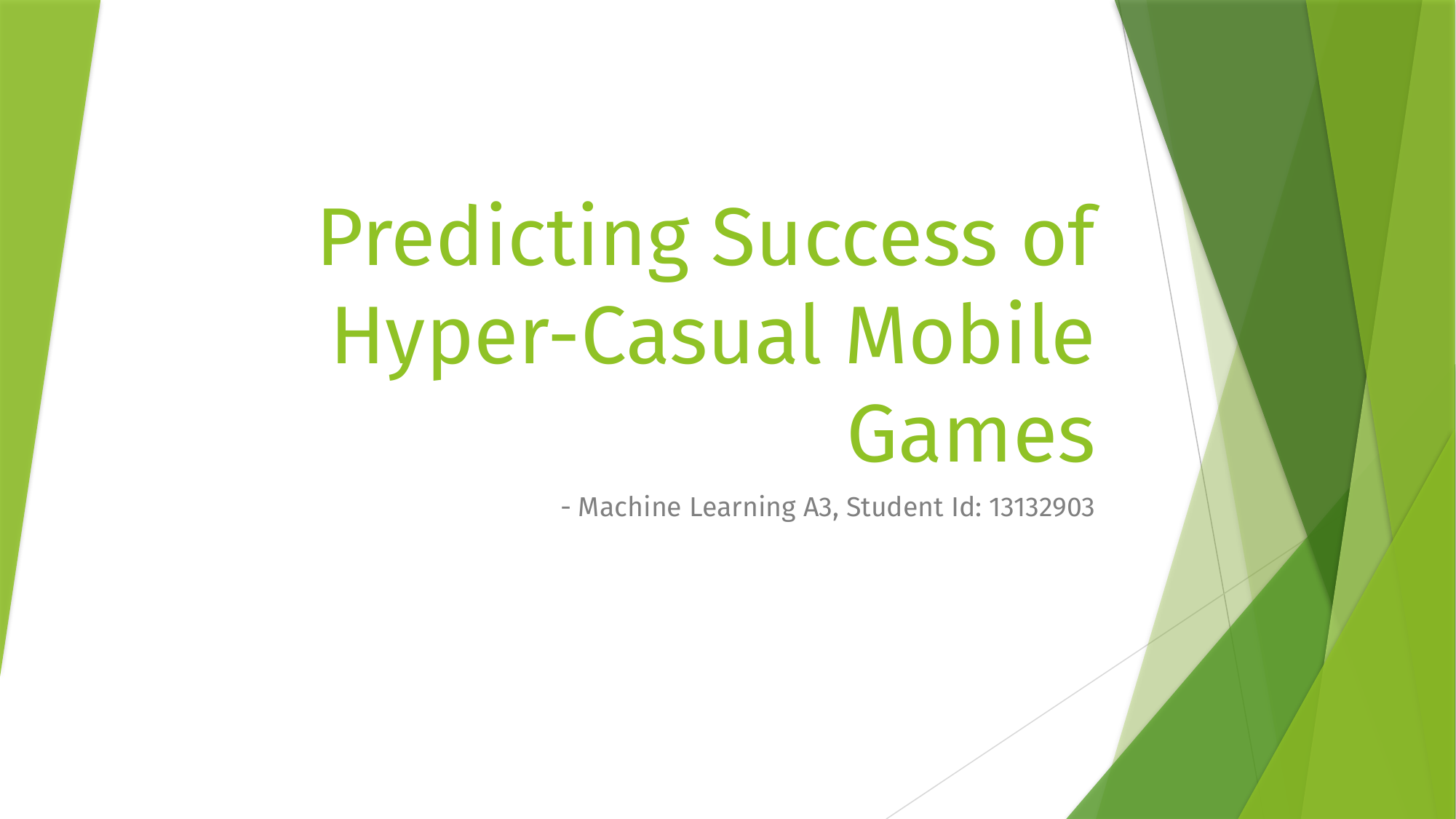

# Predicting Success of Hyper-Casual Mobile Games
- Machine Learning A3, Student Id: 13132903